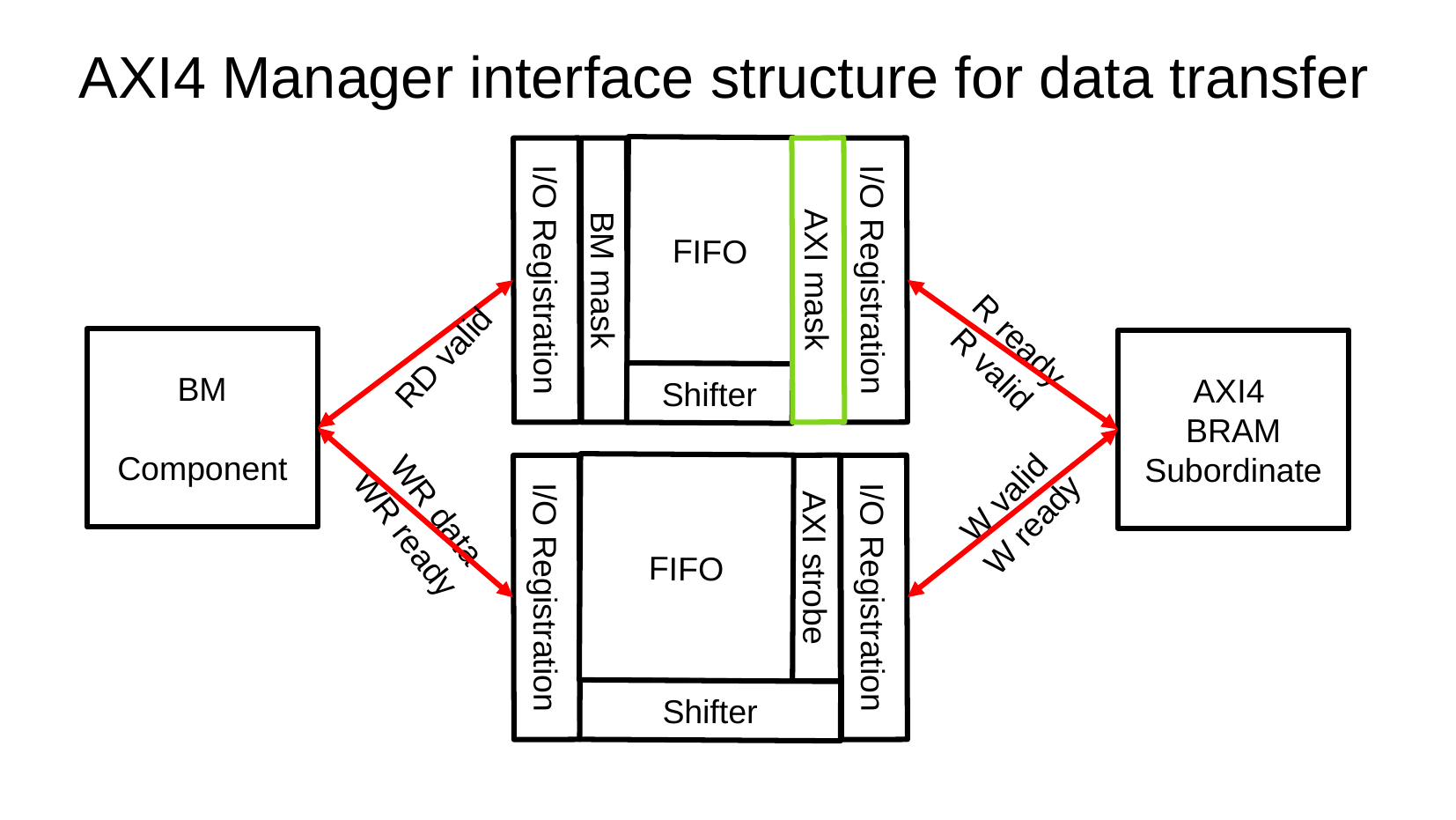

AXI4 Manager interface structure for data transfer
FIFO
I/O Registration
I/O Registration
AXI mask
BM mask

RD valid
R ready
R valid
BM

Component
AXI4
BRAM
Subordinate
Shifter
FIFO
W valid
W ready
WR data
WR ready
AXI strobe
I/O Registration
I/O Registration
Shifter